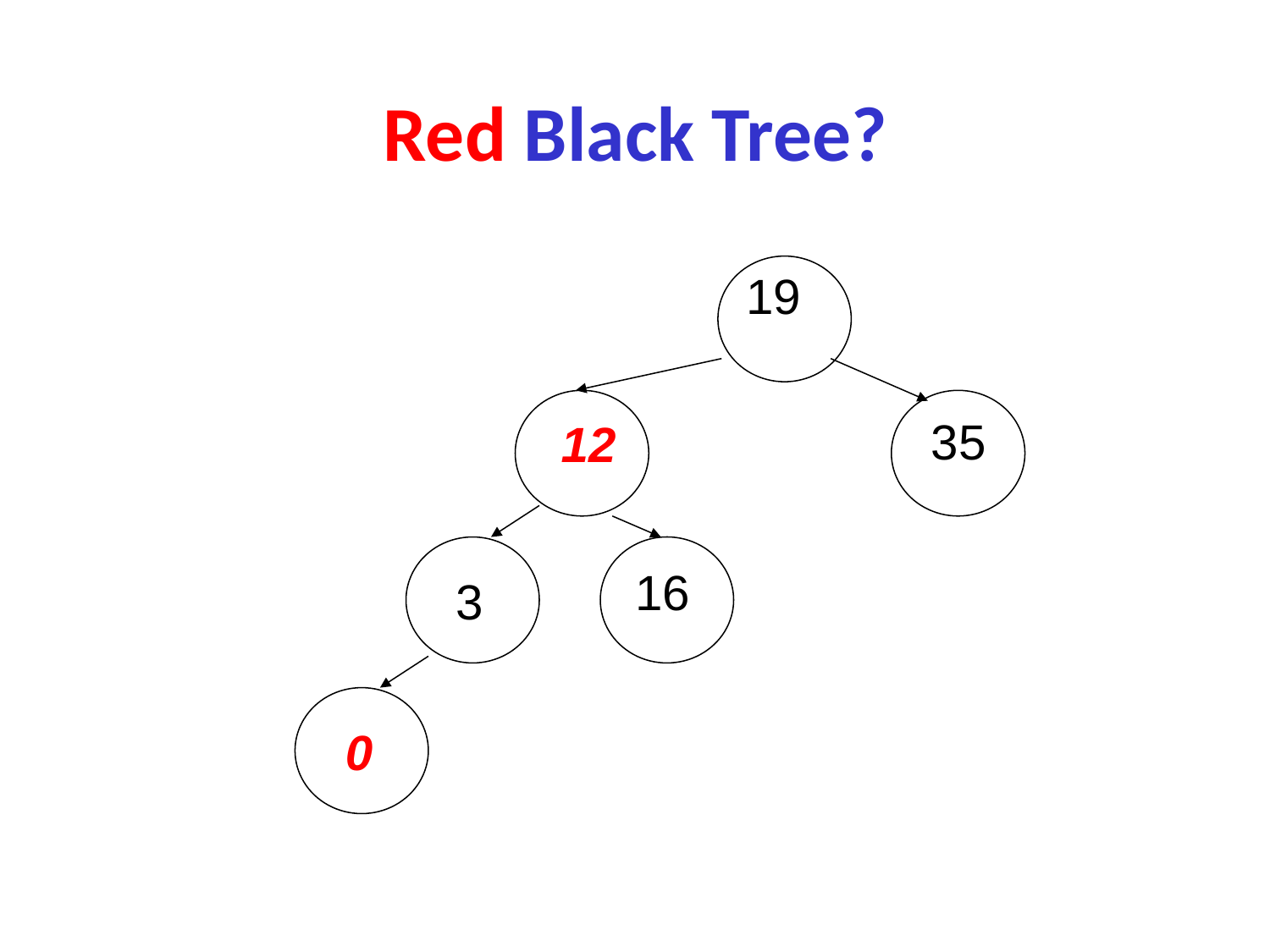

# Red Black Tree?

19

35
12

3

16

0